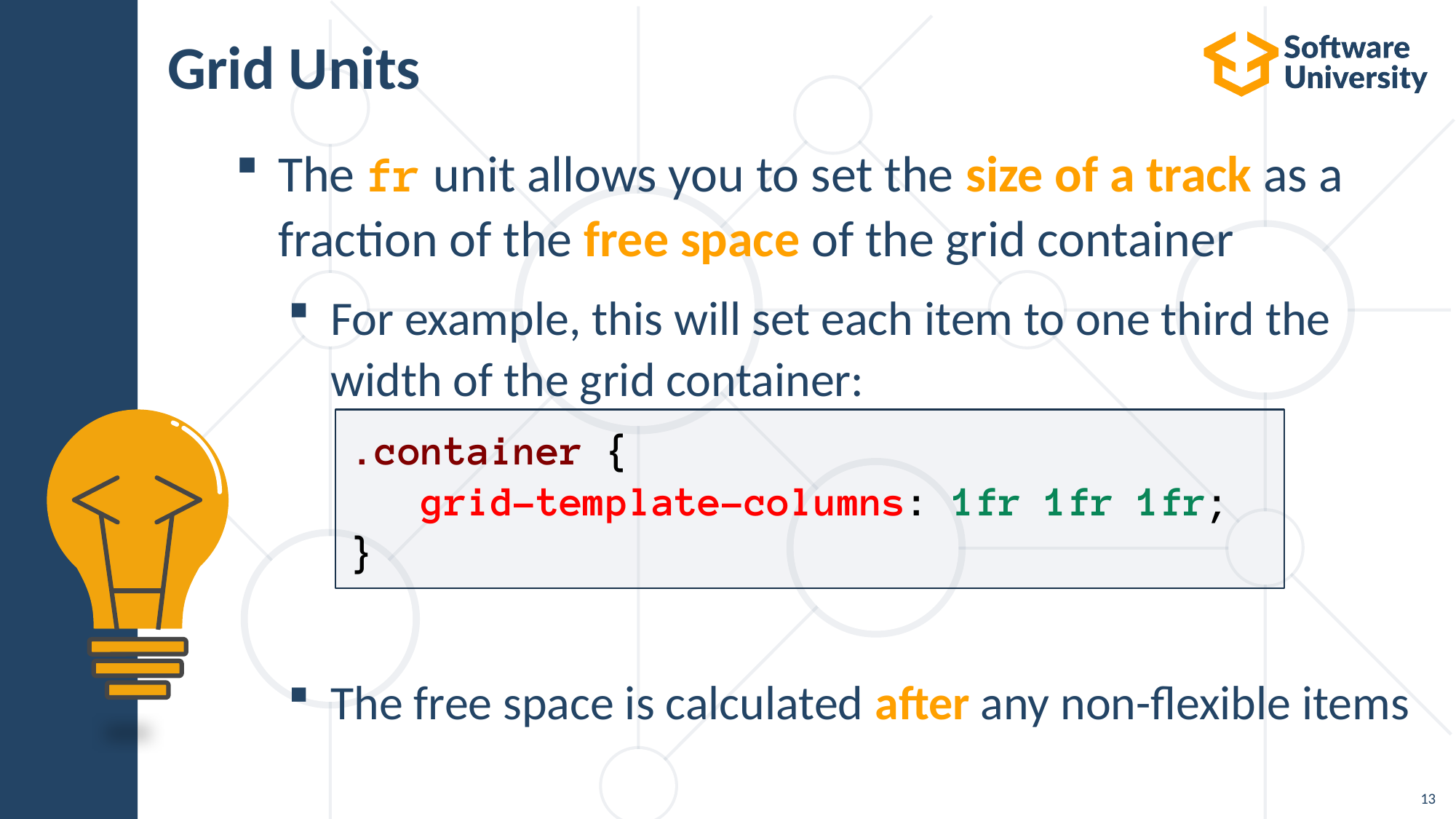

# Grid Units
The fr unit allows you to set the size of a track as a fraction of the free space of the grid container
For example, this will set each item to one third the width of the grid container:

The free space is calculated after any non-flexible items

.container {
   grid-template-columns: 1fr 1fr 1fr;
}
13